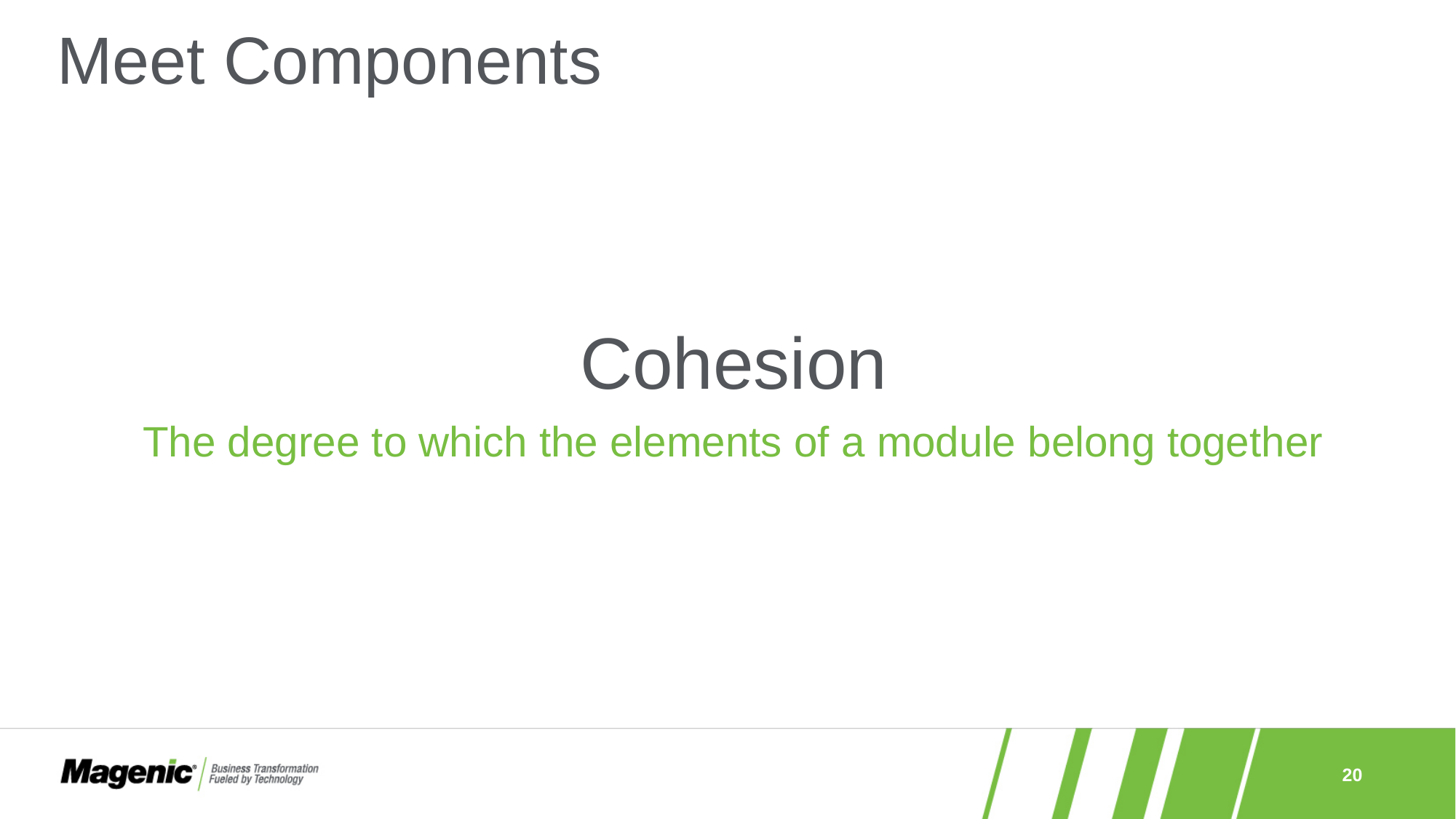

# Meet Components
Cohesion
The degree to which the elements of a module belong together